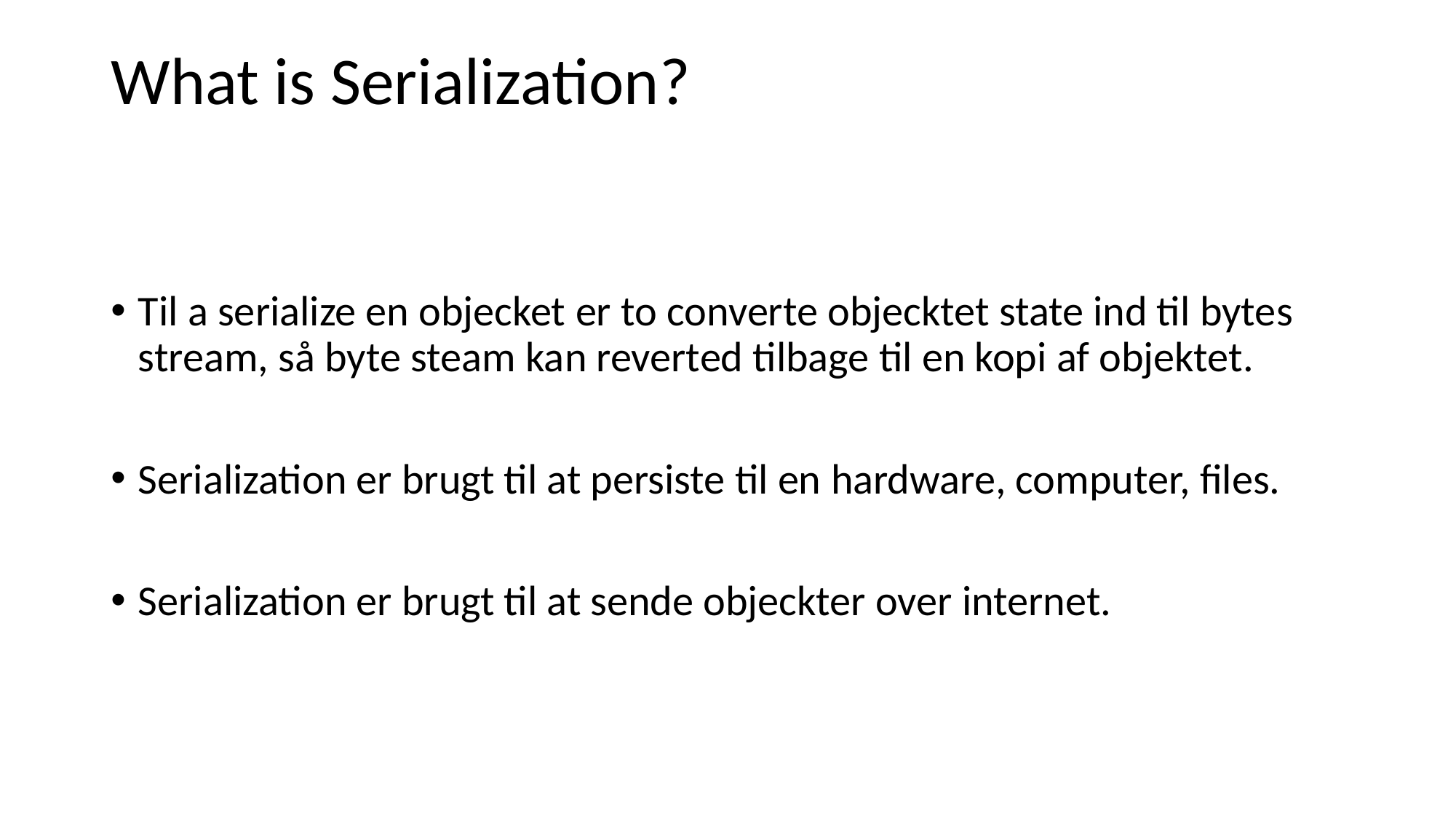

# What is Serialization?

Til a serialize en objecket er to converte objecktet state ind til bytes stream, så byte steam kan reverted tilbage til en kopi af objektet.

Serialization er brugt til at persiste til en hardware, computer, files.

Serialization er brugt til at sende objeckter over internet.